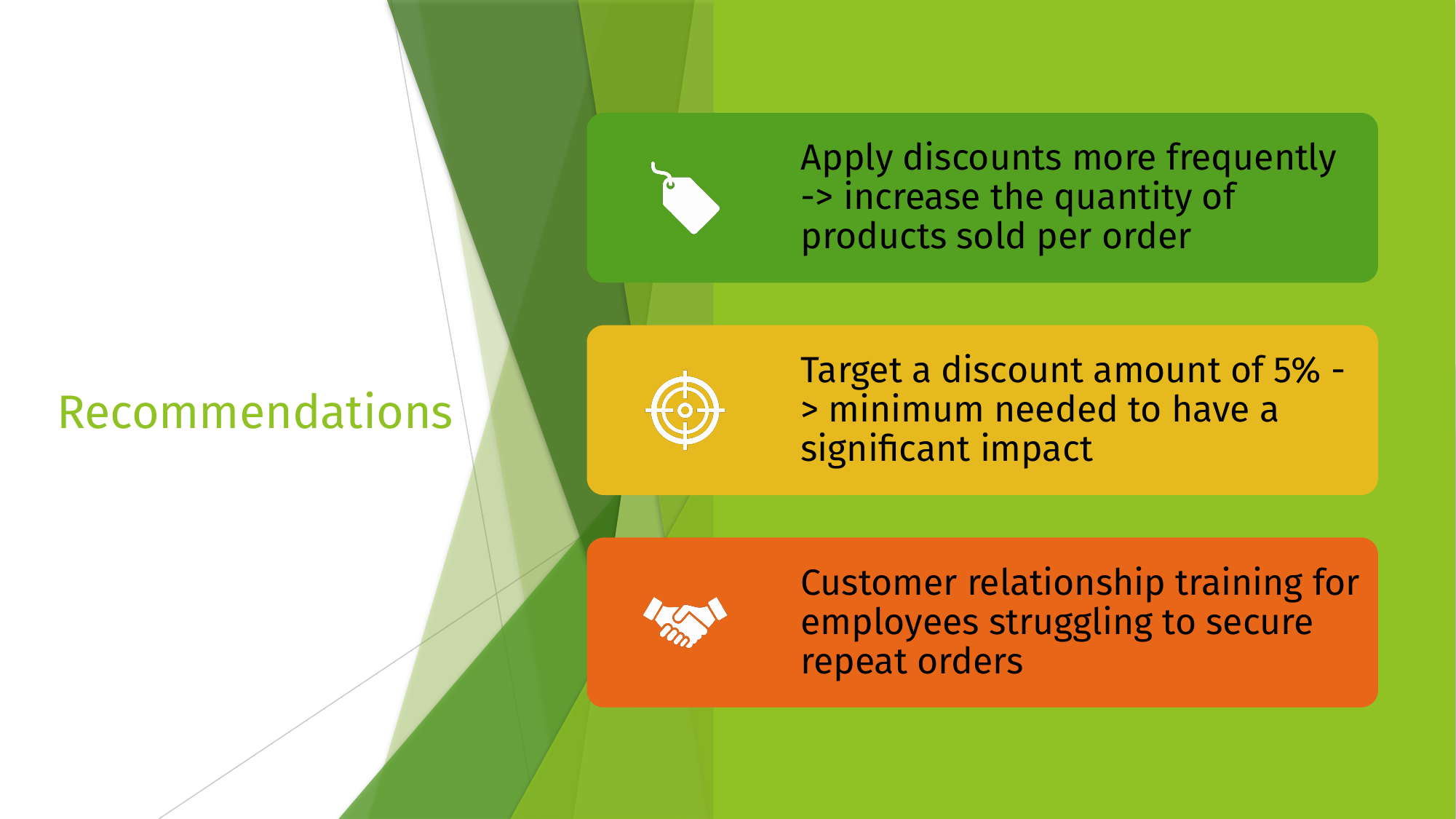

Apply discounts more frequently -> increase the quantity of products sold per order
Target a discount amount of 5% -> minimum needed to have a significant impact
Customer relationship training for employees struggling to secure repeat orders
# Recommendations